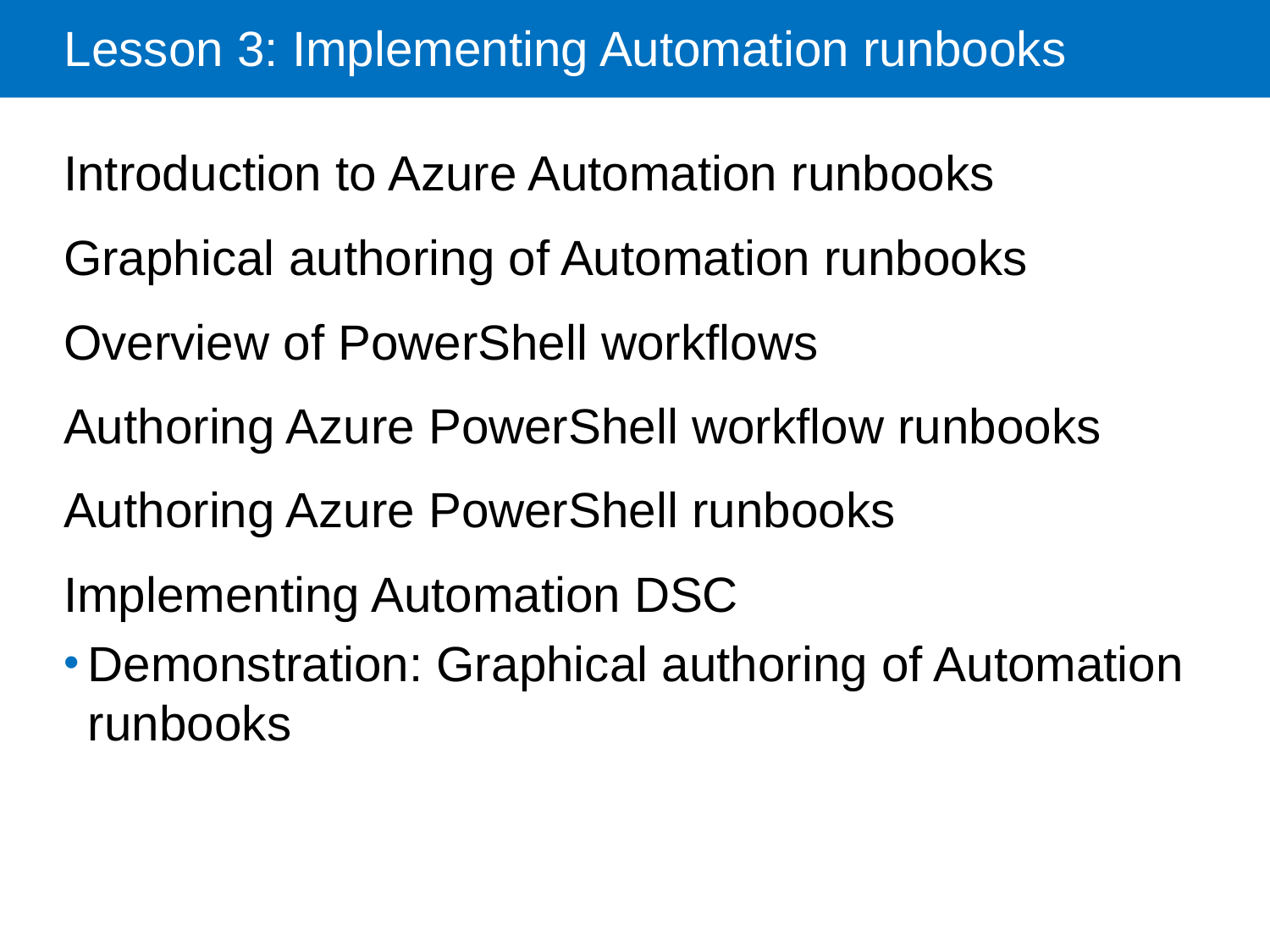

# Lesson 3: Implementing Automation runbooks
Introduction to Azure Automation runbooks
Graphical authoring of Automation runbooks
Overview of PowerShell workflows
Authoring Azure PowerShell workflow runbooks
Authoring Azure PowerShell runbooks
Implementing Automation DSC
Demonstration: Graphical authoring of Automation runbooks